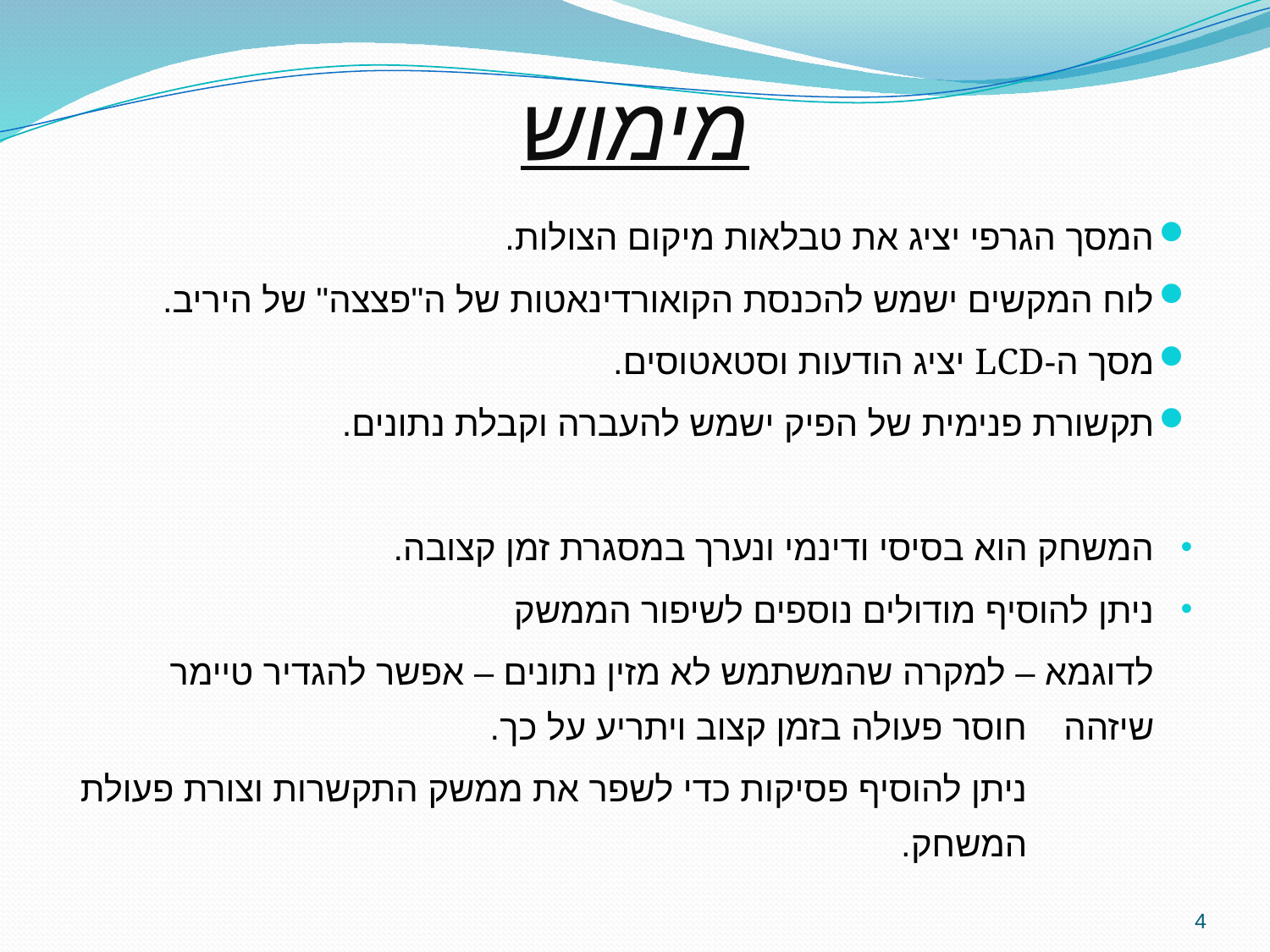

# מימוש
המסך הגרפי יציג את טבלאות מיקום הצולות.
לוח המקשים ישמש להכנסת הקואורדינאטות של ה"פצצה" של היריב.
מסך ה-LCD יציג הודעות וסטאטוסים.
תקשורת פנימית של הפיק ישמש להעברה וקבלת נתונים.

המשחק הוא בסיסי ודינמי ונערך במסגרת זמן קצובה.
ניתן להוסיף מודולים נוספים לשיפור הממשק
		לדוגמא – למקרה שהמשתמש לא מזין נתונים – אפשר להגדיר טיימר שיזהה 		חוסר פעולה בזמן קצוב ויתריע על כך.
			ניתן להוסיף פסיקות כדי לשפר את ממשק התקשרות וצורת פעולת 		המשחק.
4